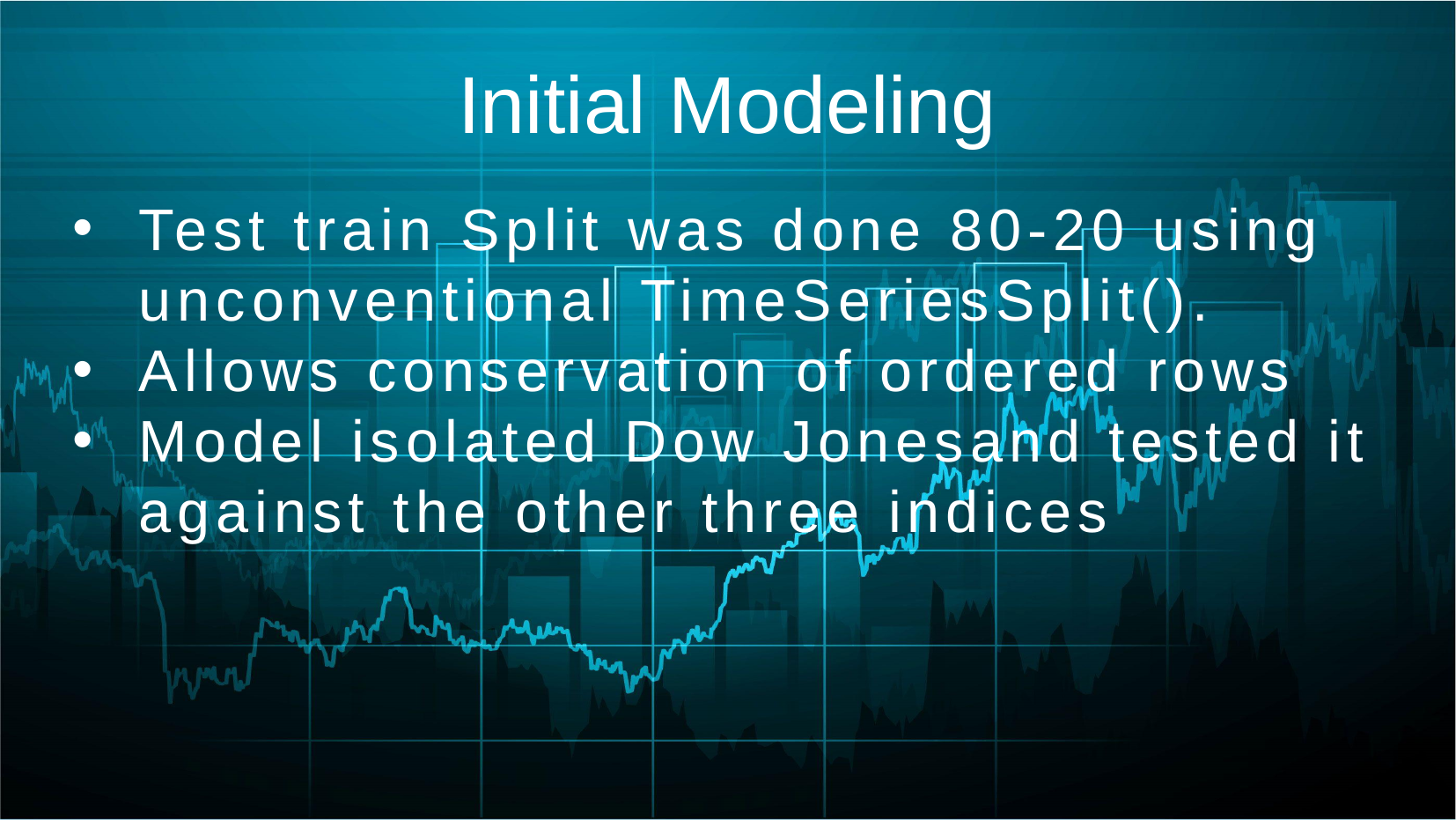

Initial Modeling
Test train Split was done 80-20 using unconventional TimeSeriesSplit().
Allows conservation of ordered rows
Model isolated Dow Jonesand tested it against the other three indices